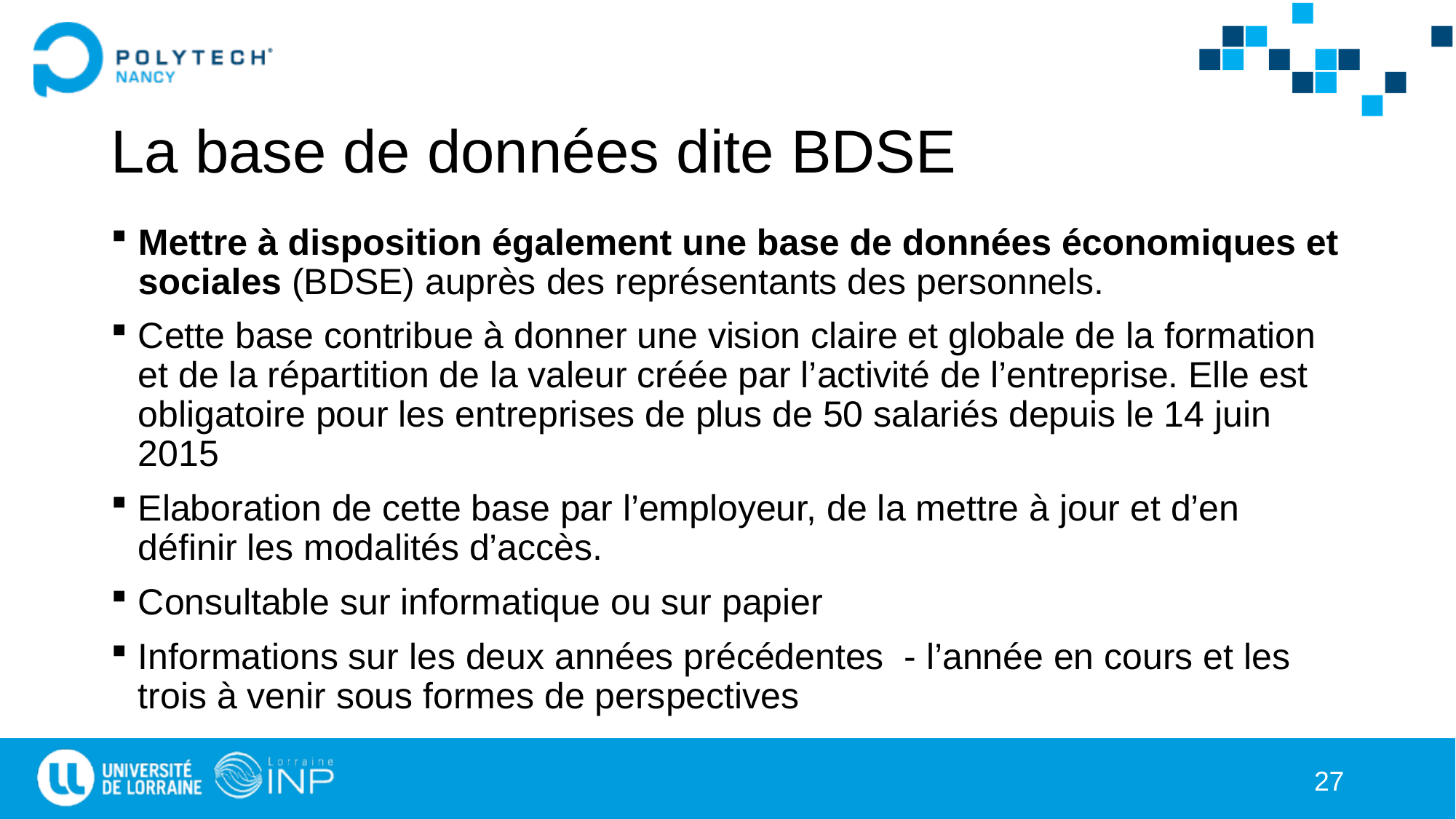

# La base de données dite BDSE
Mettre à disposition également une base de données économiques et sociales (BDSE) auprès des représentants des personnels.
Cette base contribue à donner une vision claire et globale de la formation et de la répartition de la valeur créée par l’activité de l’entreprise. Elle est obligatoire pour les entreprises de plus de 50 salariés depuis le 14 juin 2015
Elaboration de cette base par l’employeur, de la mettre à jour et d’en définir les modalités d’accès.
Consultable sur informatique ou sur papier
Informations sur les deux années précédentes  - l’année en cours et les trois à venir sous formes de perspectives